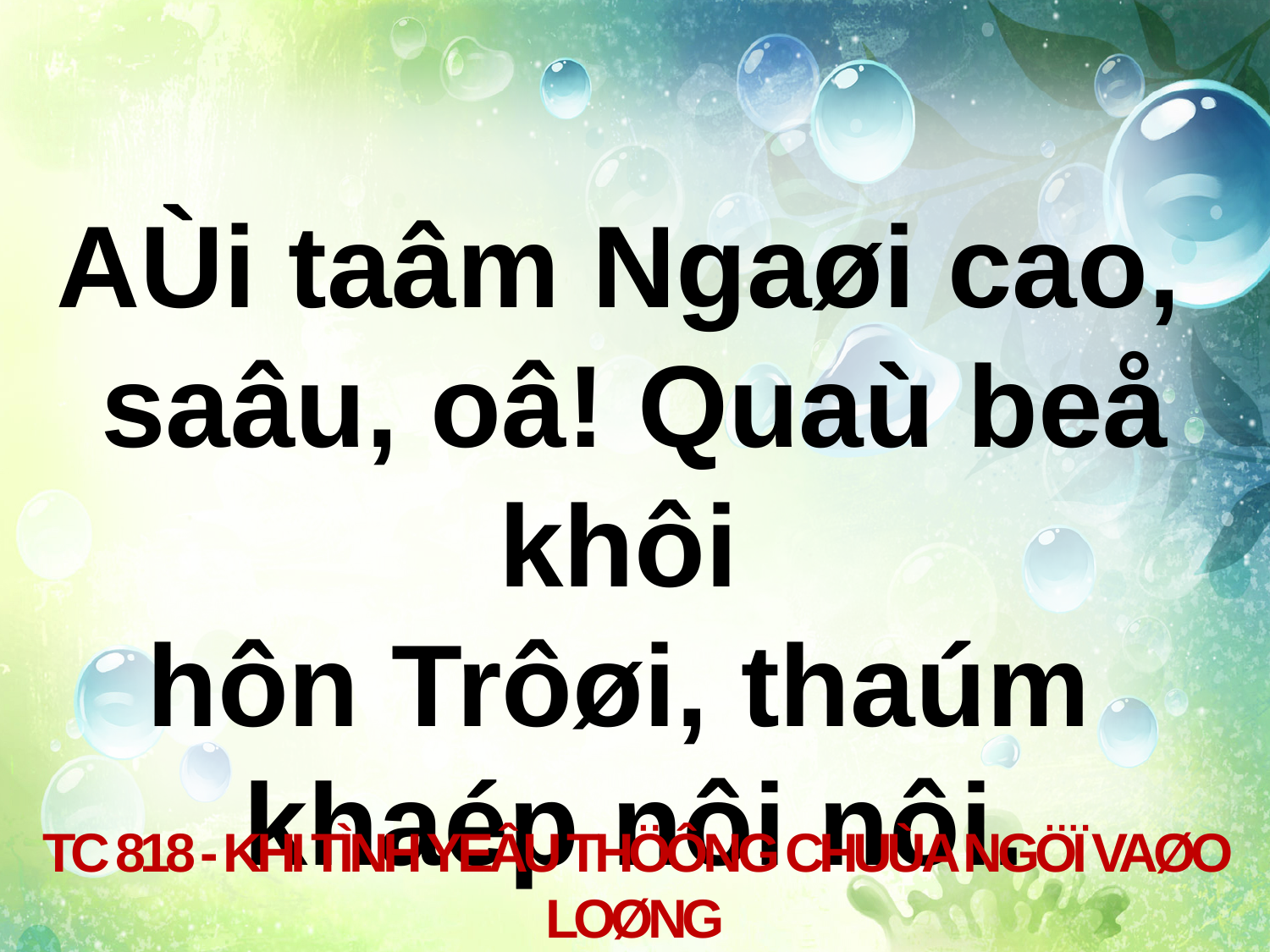

AÙi taâm Ngaøi cao,
saâu, oâ! Quaù beå khôi
hôn Trôøi, thaúm
khaép nôi nôi.
TC 818 - KHI TÌNH YEÂU THÖÔNG CHUÙA NGÖÏ VAØO LOØNG